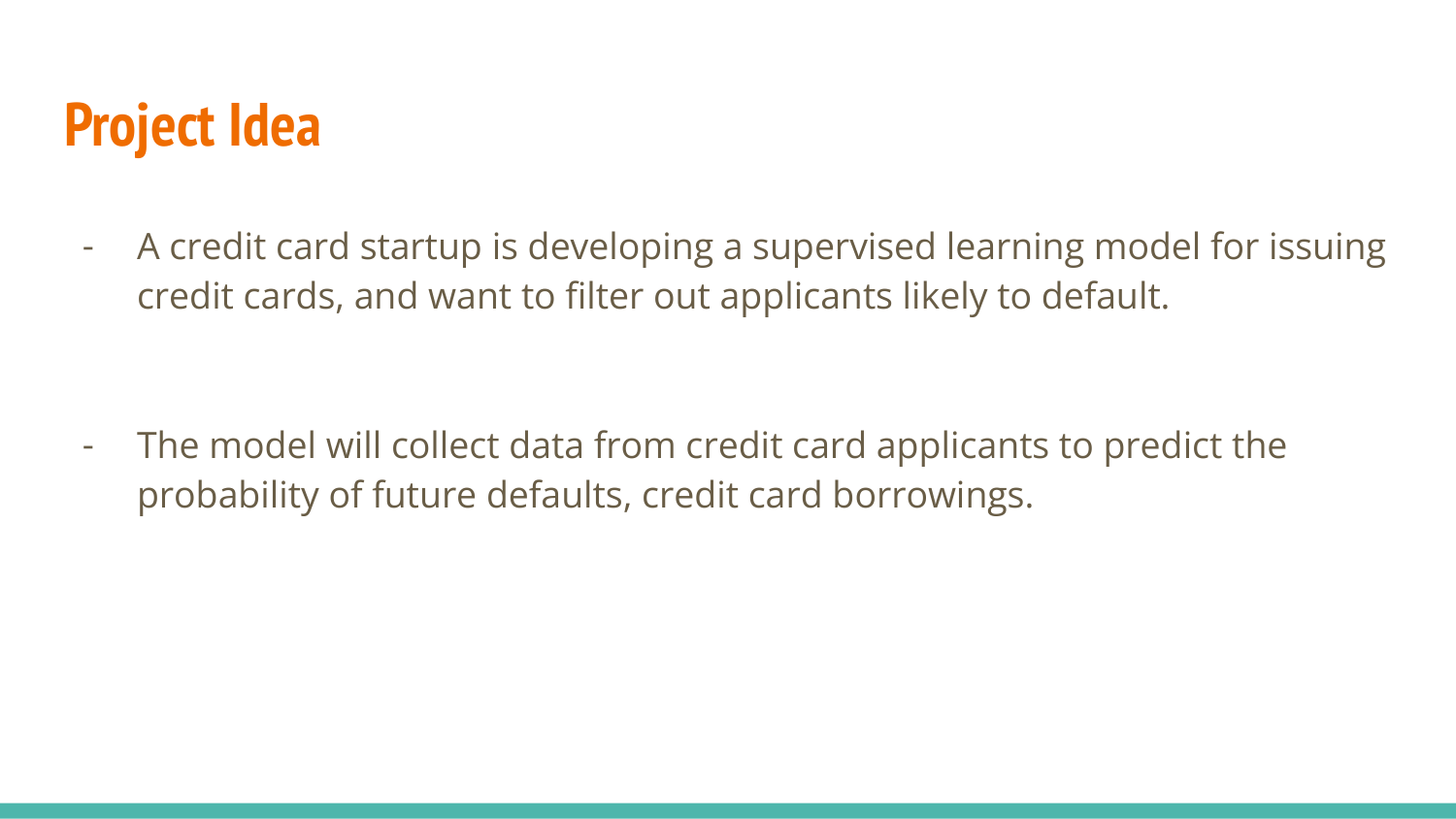

# Project Idea
A credit card startup is developing a supervised learning model for issuing credit cards, and want to filter out applicants likely to default.

The model will collect data from credit card applicants to predict the probability of future defaults, credit card borrowings.